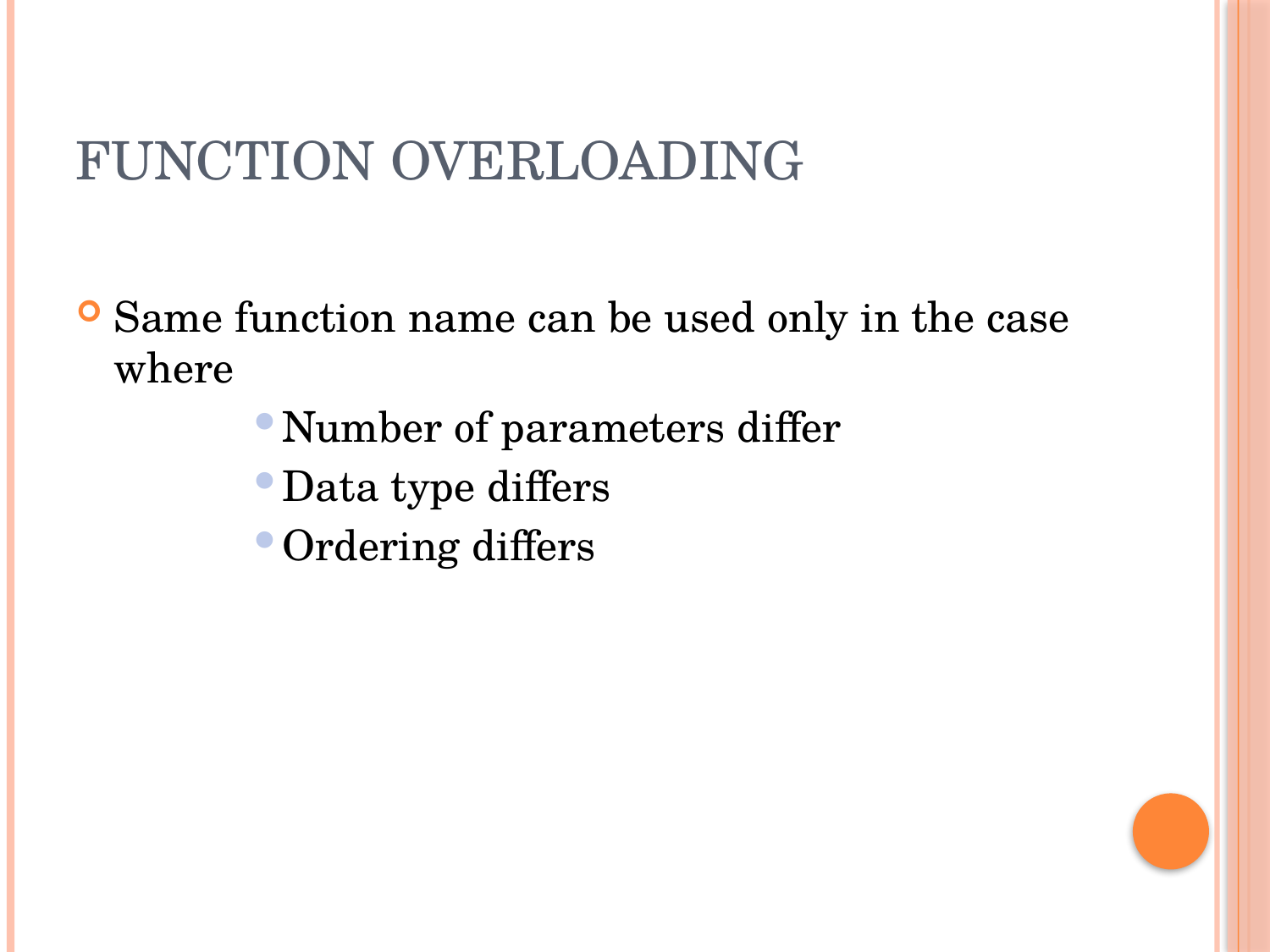

# Function overloading

Same function name can be used only in the case where
Number of parameters differ
Data type differs
Ordering differs